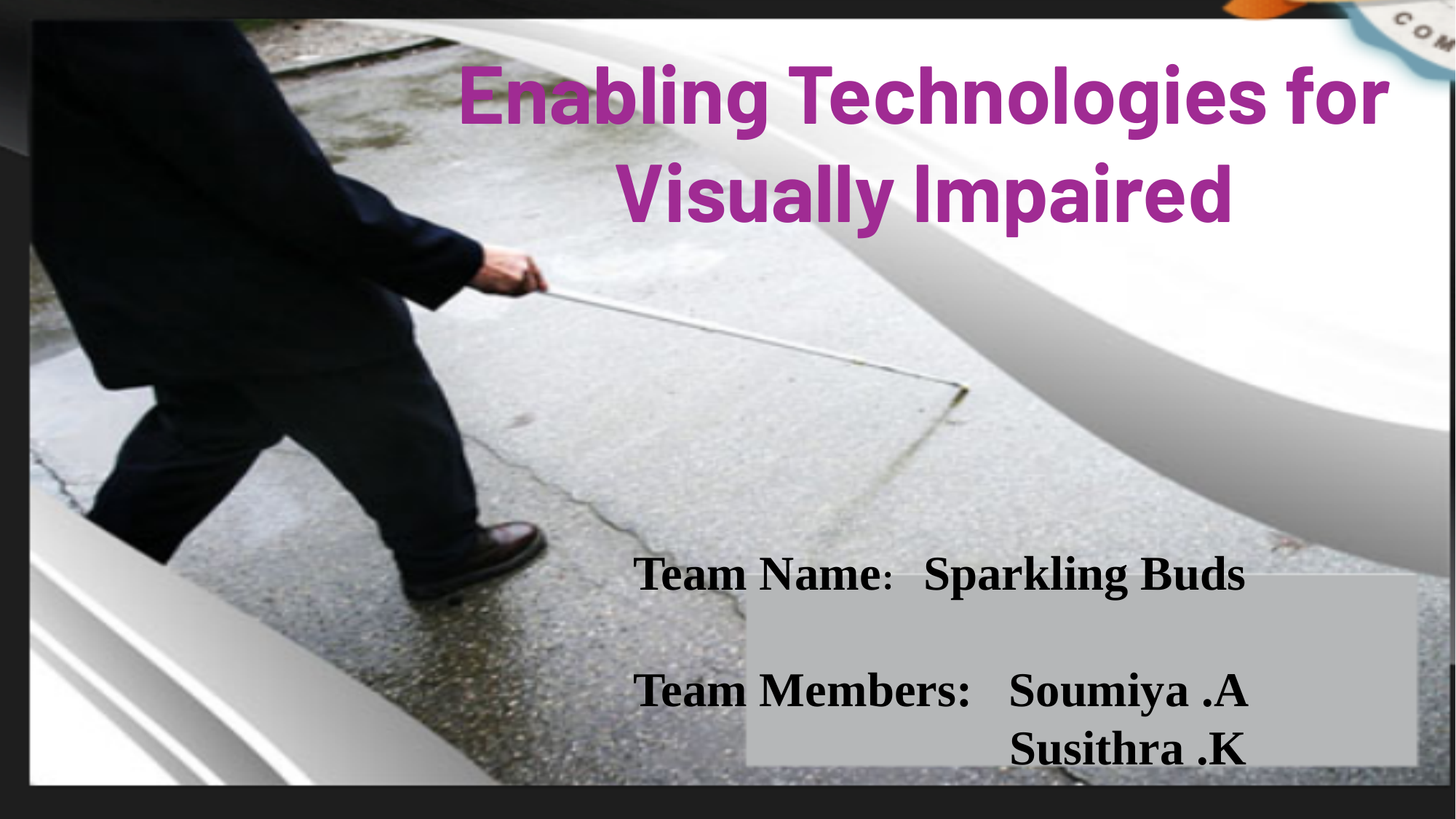

Enabling Technologies for Visually Impaired
Team Name:    Sparkling Buds

Team Members:   Soumiya .A
			    Susithra .K